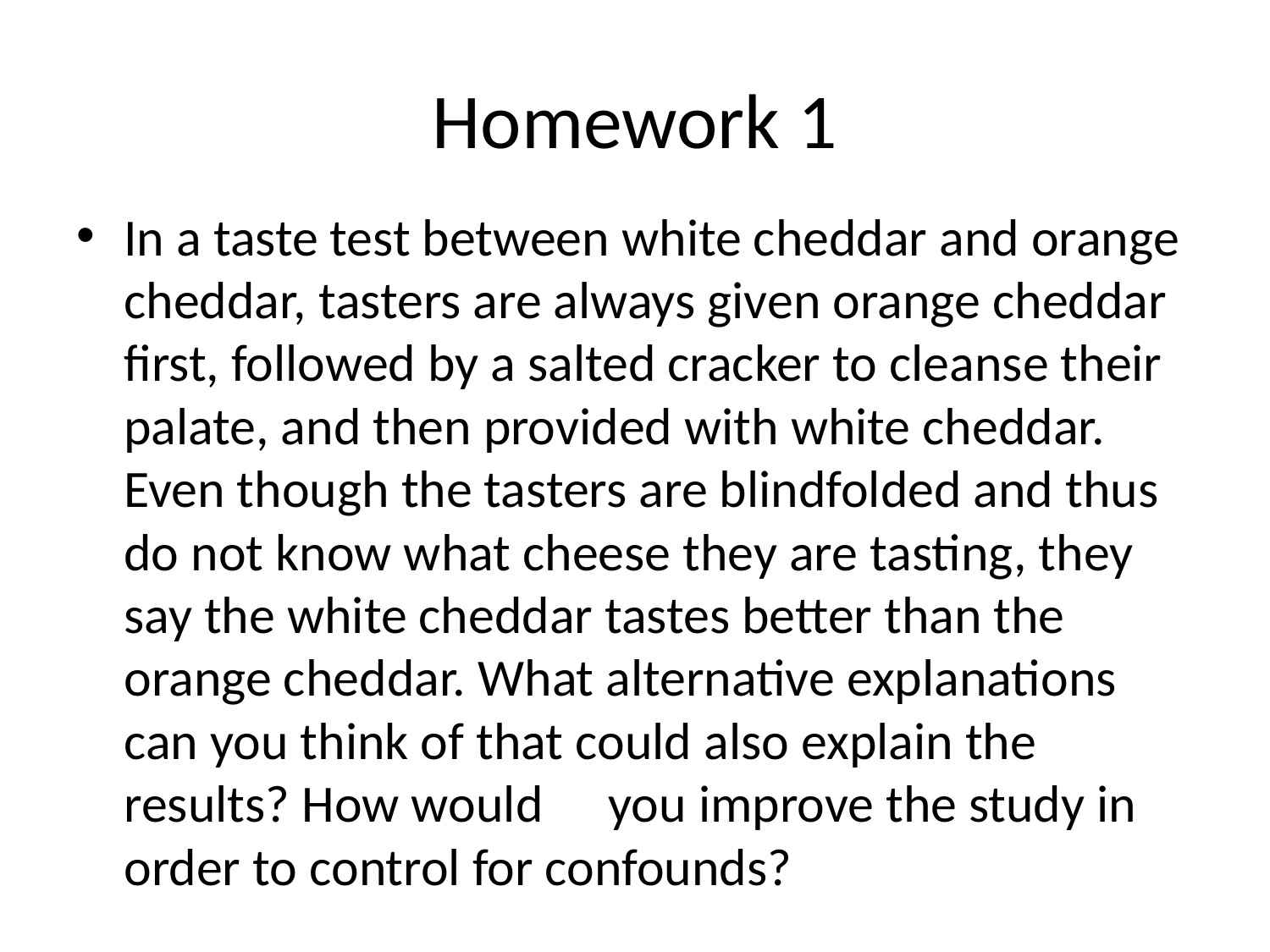

# Homework 1
In a taste test between white cheddar and orange cheddar, tasters are always given orange cheddar first, followed by a salted cracker to cleanse their palate, and then provided with white cheddar. Even though the tasters are blindfolded and thus do not know what cheese they are tasting, they say the white cheddar tastes better than the orange cheddar. What alternative explanations can you think of that could also explain the results? How would	 you improve the study in order to control for confounds?